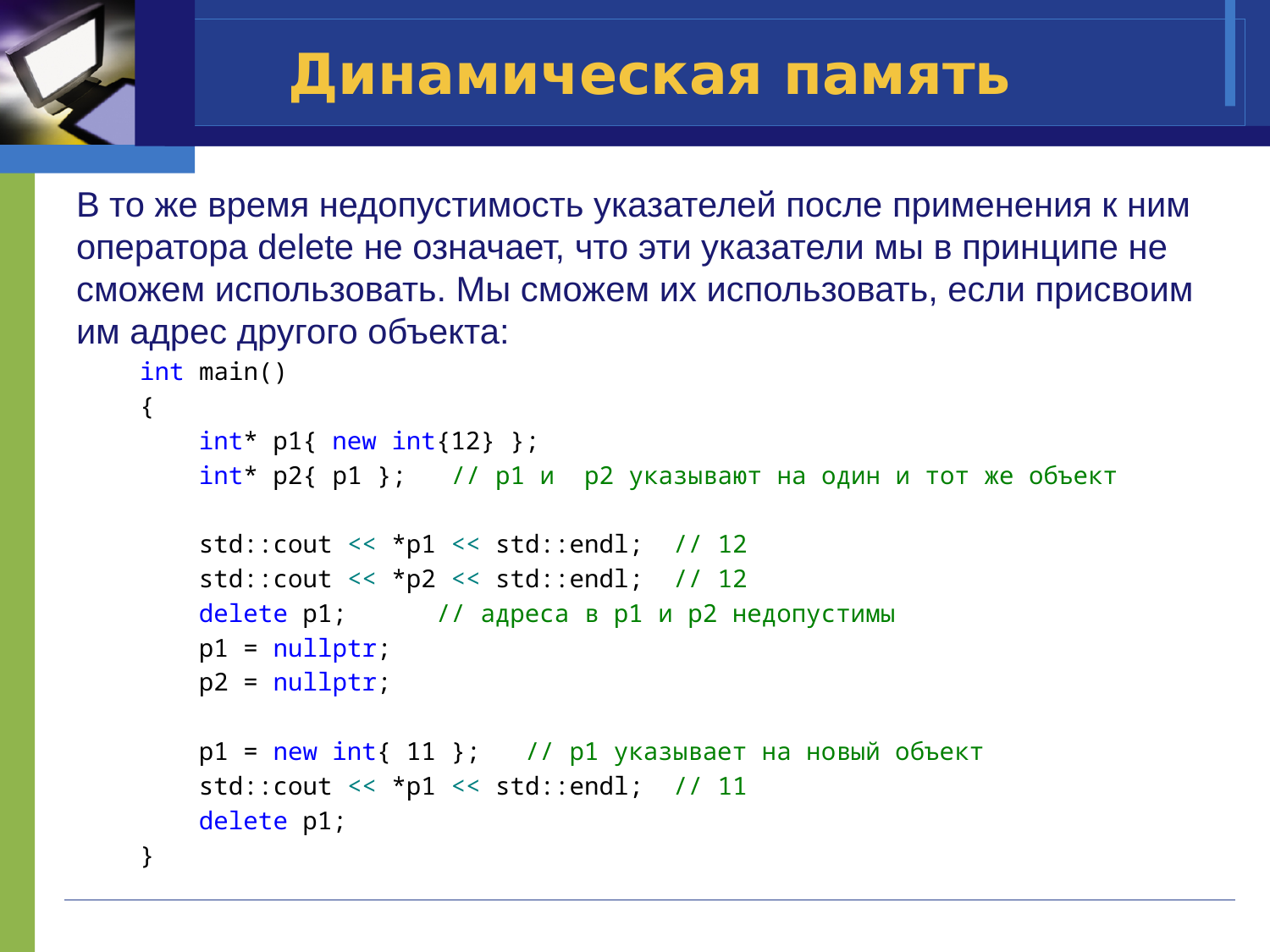

# Динамическая память
В то же время недопустимость указателей после применения к ним оператора delete не означает, что эти указатели мы в принципе не сможем использовать. Мы сможем их использовать, если присвоим им адрес другого объекта:
int main()
{
    int* p1{ new int{12} };
    int* p2{ p1 };   // p1 и  p2 указывают на один и тот же объект

    std::cout << *p1 << std::endl;  // 12
    std::cout << *p2 << std::endl;  // 12
    delete p1;      // адреса в p1 и p2 недопустимы
    p1 = nullptr;
    p2 = nullptr;

    p1 = new int{ 11 };   // p1 указывает на новый объект
    std::cout << *p1 << std::endl;  // 11
    delete p1;
}